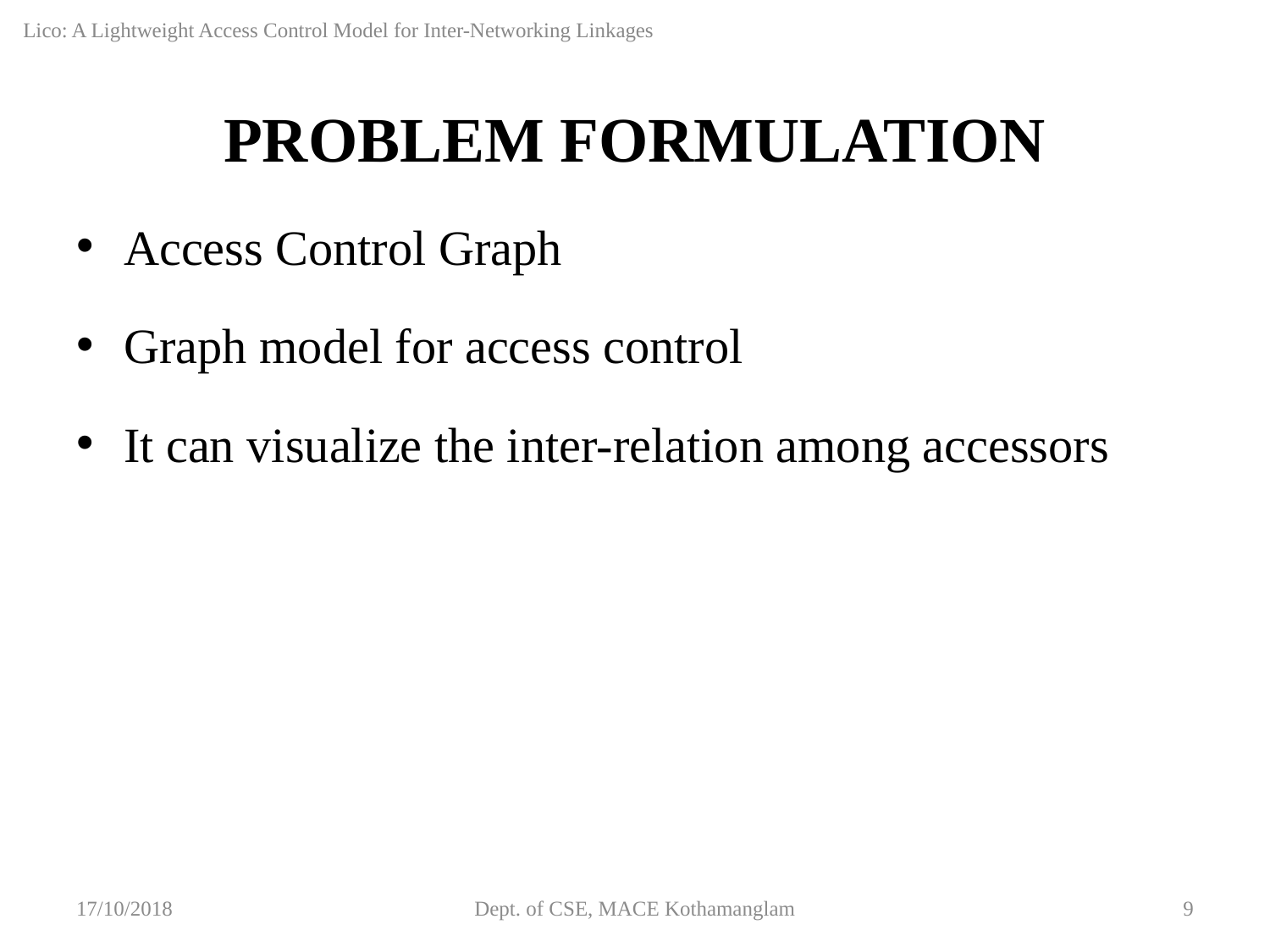

Lico: A Lightweight Access Control Model for Inter-Networking Linkages
# PROBLEM FORMULATION
Access Control Graph
Graph model for access control
It can visualize the inter-relation among accessors
17/10/2018
Dept. of CSE, MACE Kothamanglam
9